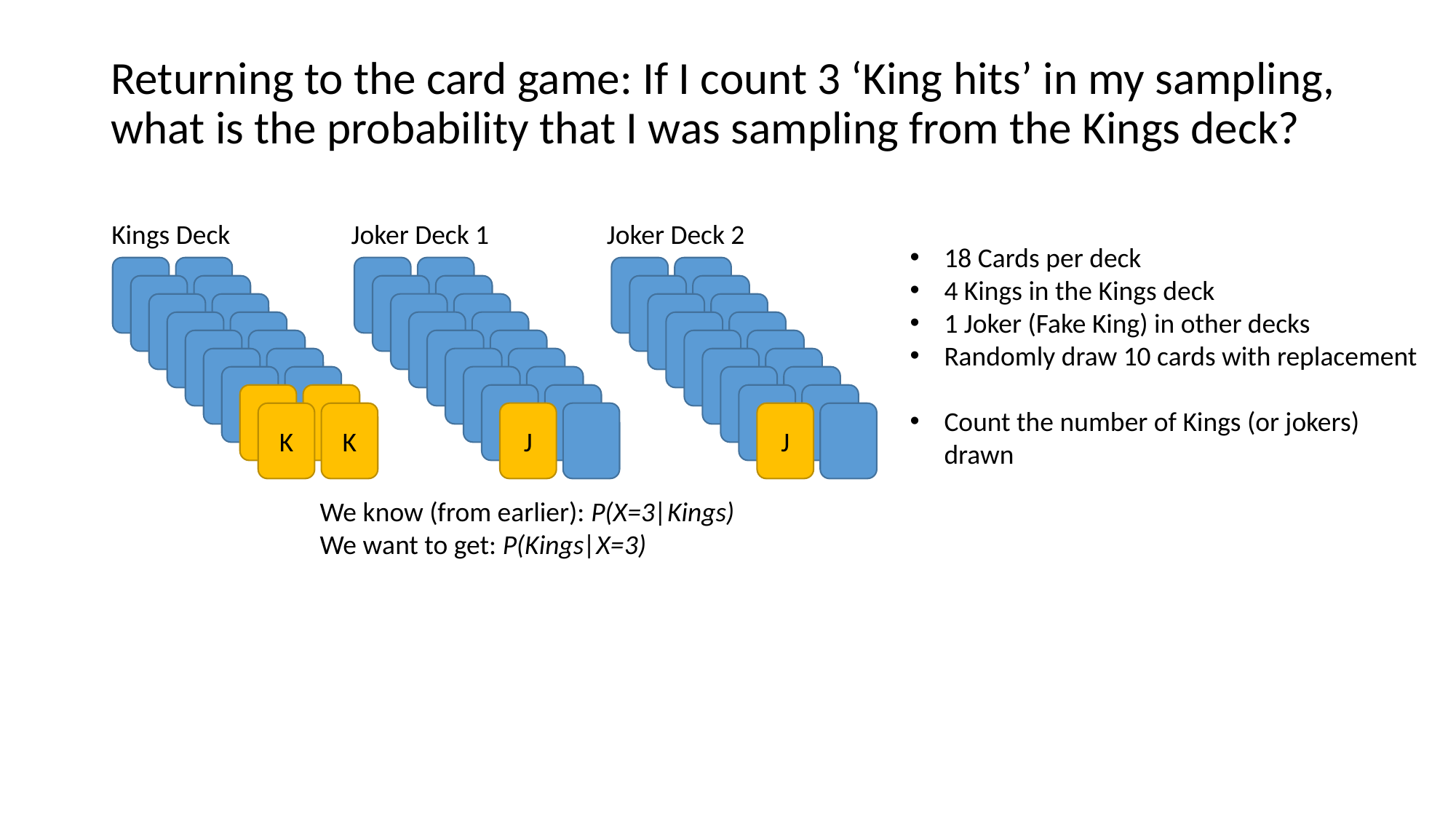

# Returning to the card game: If I count 3 ‘King hits’ in my sampling, what is the probability that I was sampling from the Kings deck?
Joker Deck 1
Joker Deck 2
Kings Deck
18 Cards per deck
4 Kings in the Kings deck
1 Joker (Fake King) in other decks
Randomly draw 10 cards with replacement

Count the number of Kings (or jokers) drawn

K
K

J

K
K
J

We know (from earlier): P(X=3|Kings)
We want to get: P(Kings|X=3)